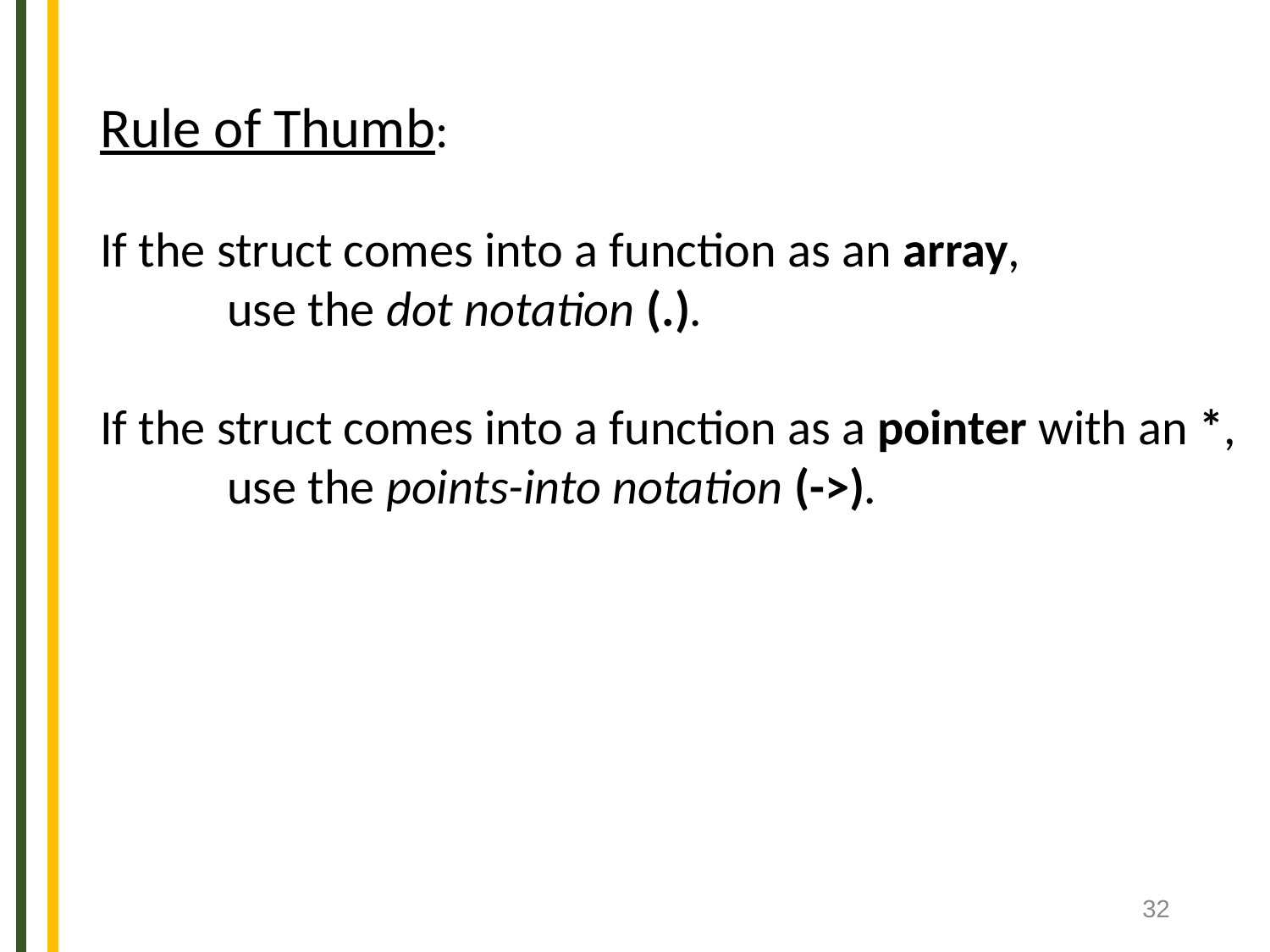

Rule of Thumb:

If the struct comes into a function as an array,
	use the dot notation (.).

If the struct comes into a function as a pointer with an *,
	use the points-into notation (->).

32